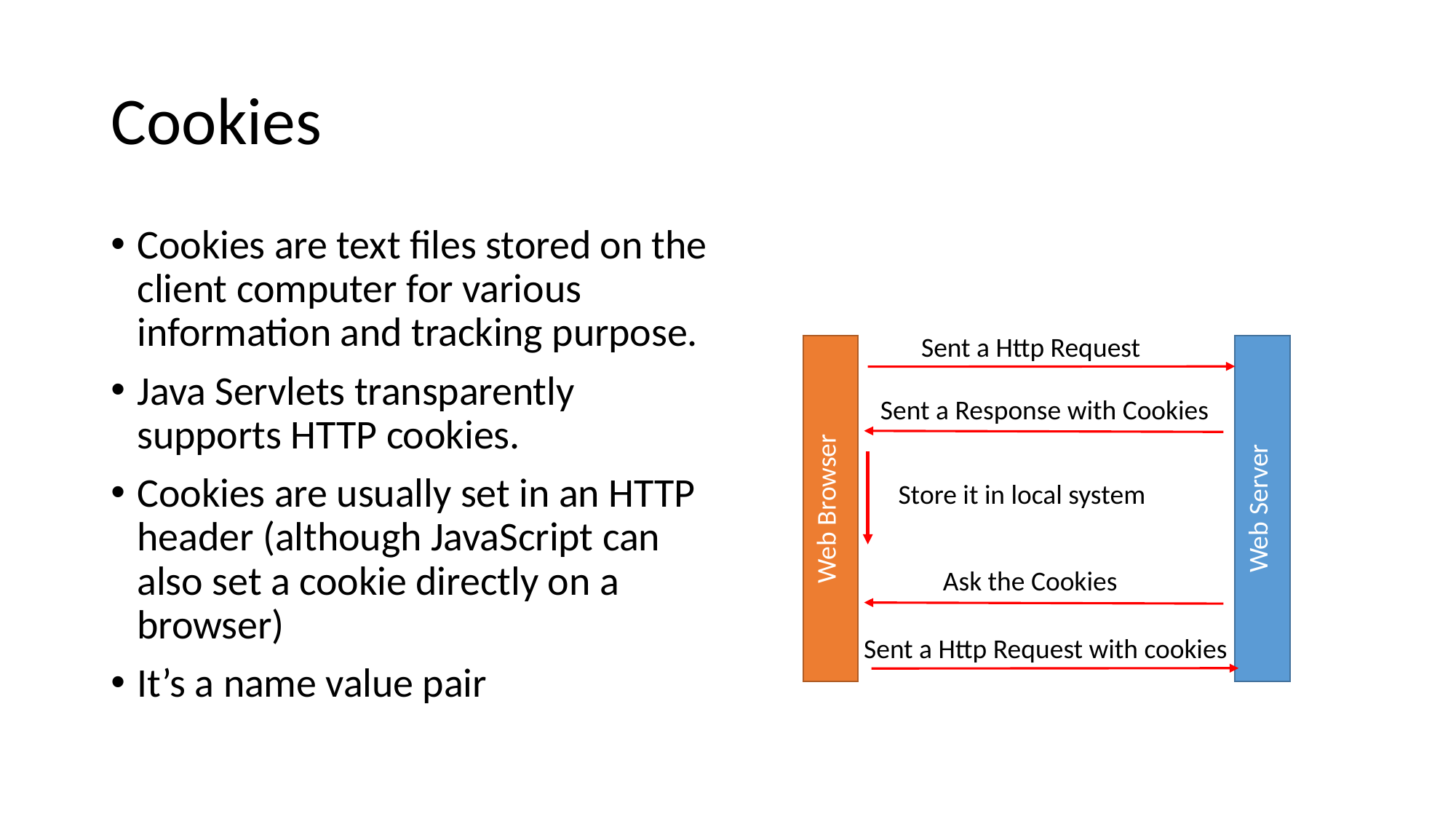

# Cookies
Cookies are text files stored on the client computer for various information and tracking purpose.
Java Servlets transparently supports HTTP cookies.
Cookies are usually set in an HTTP header (although JavaScript can also set a cookie directly on a browser)
It’s a name value pair

Sent a Http Request
Web Browser
Web Server
Sent a Response with Cookies
Store it in local system
Ask the Cookies
Sent a Http Request with cookies